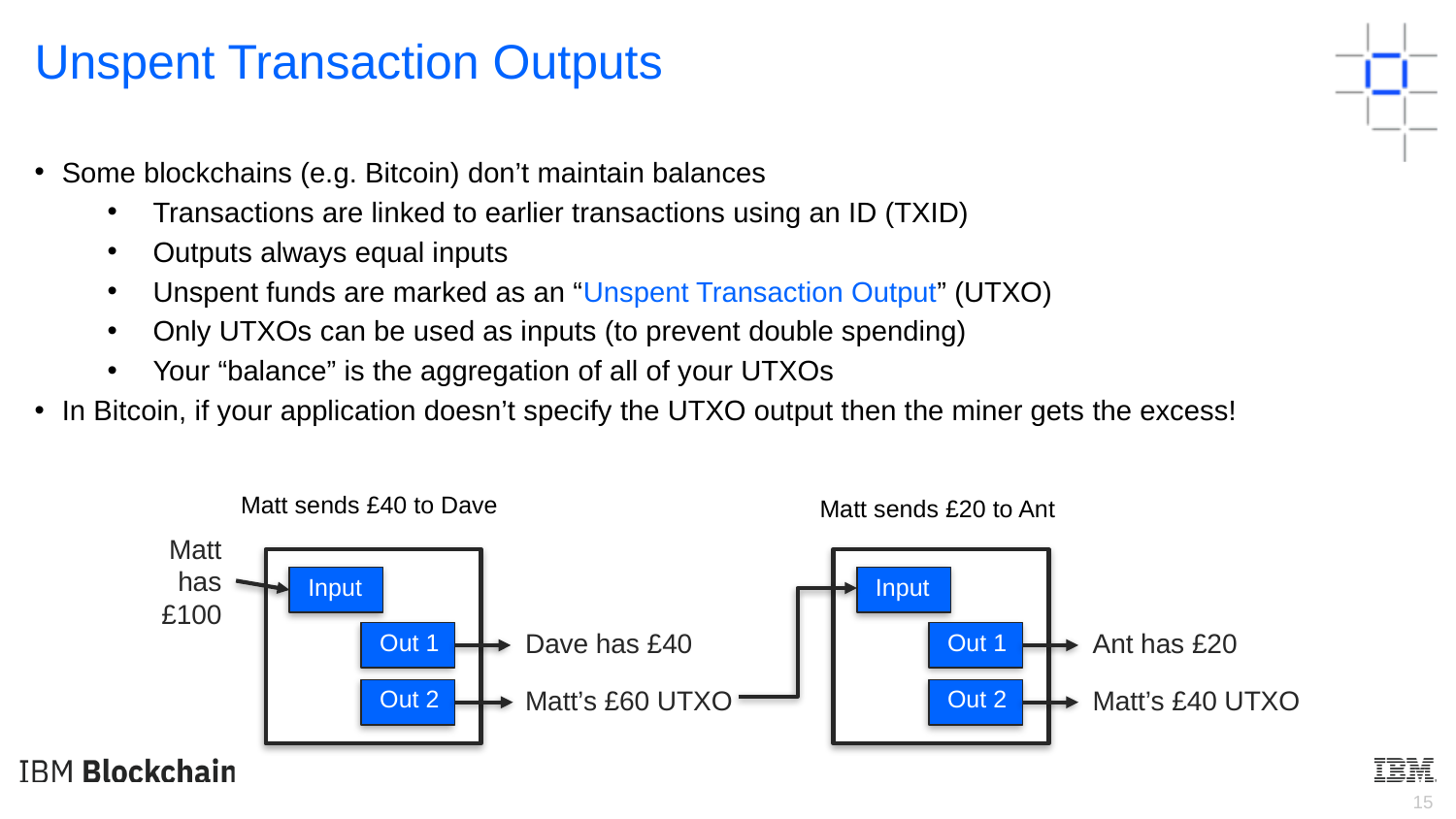

Unspent Transaction Outputs
Some blockchains (e.g. Bitcoin) don’t maintain balances
Transactions are linked to earlier transactions using an ID (TXID)
Outputs always equal inputs
Unspent funds are marked as an “Unspent Transaction Output” (UTXO)
Only UTXOs can be used as inputs (to prevent double spending)
Your “balance” is the aggregation of all of your UTXOs
In Bitcoin, if your application doesn’t specify the UTXO output then the miner gets the excess!

Matt sends £40 to Dave
Matt sends £20 to Ant
Matt has £100

Input

Input

Ant has £20
Dave has £40
Out 1

Out 1

Matt’s £60 UTXO
Matt’s £40 UTXO
Out 2

Out 2